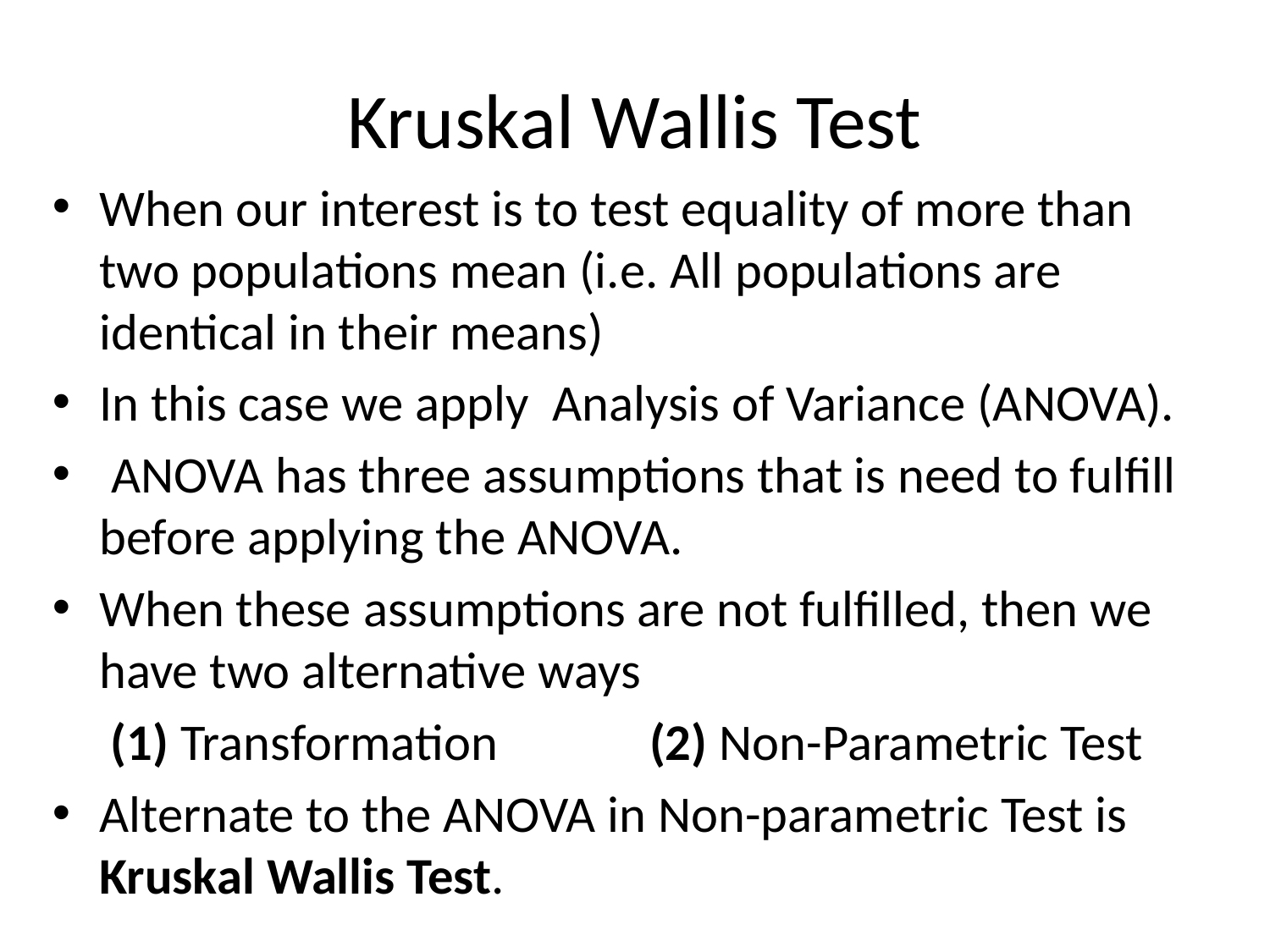

# Kruskal Wallis Test
When our interest is to test equality of more than two populations mean (i.e. All populations are identical in their means)
In this case we apply  Analysis of Variance (ANOVA).
 ANOVA has three assumptions that is need to fulfill before applying the ANOVA.
When these assumptions are not fulfilled, then we have two alternative ways
     (1) Transformation             (2) Non-Parametric Test
Alternate to the ANOVA in Non-parametric Test is Kruskal Wallis Test.